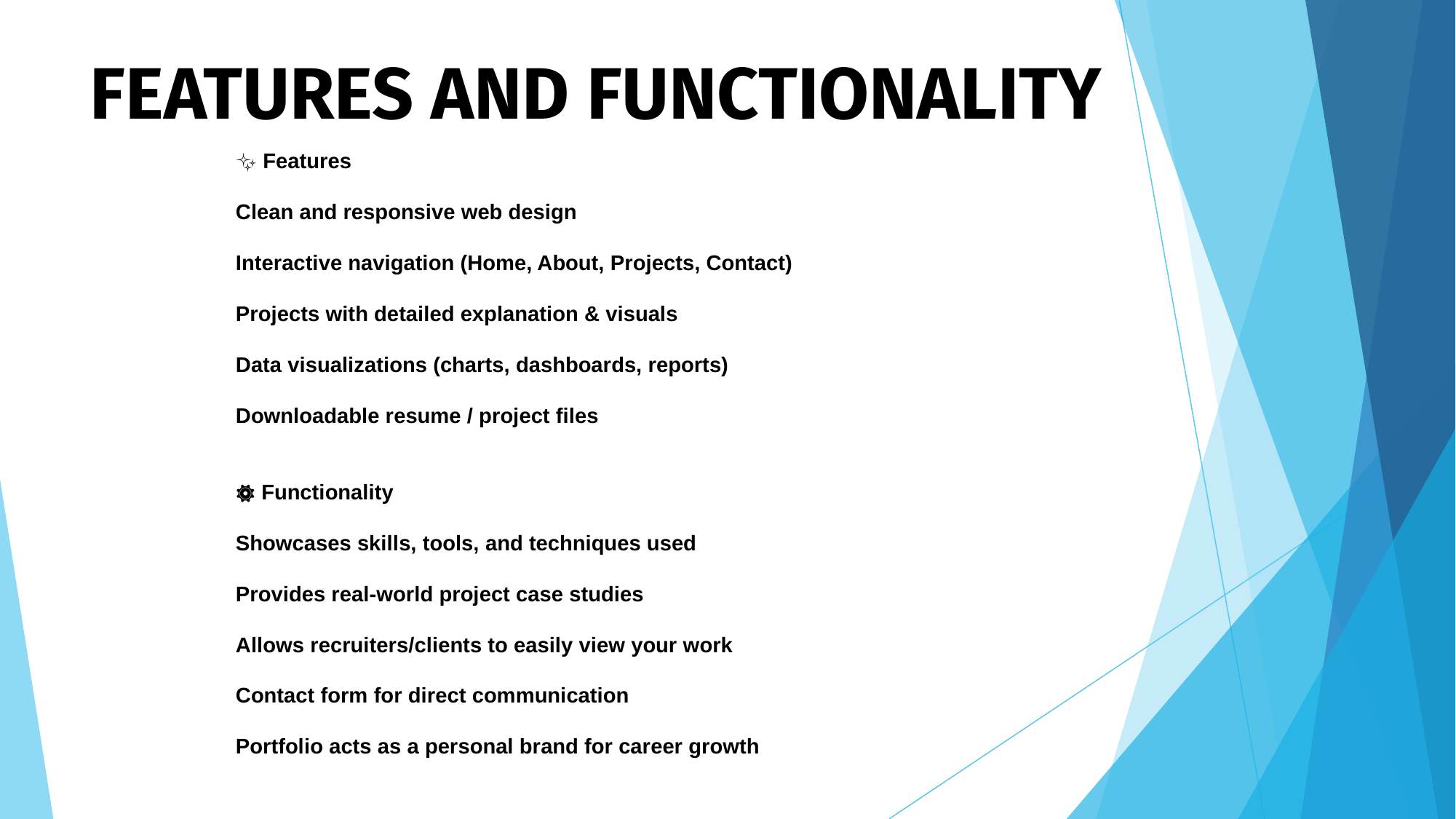

# FEATURES AND FUNCTIONALITY
✨ Features

Clean and responsive web design

Interactive navigation (Home, About, Projects, Contact)

Projects with detailed explanation & visuals

Data visualizations (charts, dashboards, reports)

Downloadable resume / project files

⚙️ Functionality

Showcases skills, tools, and techniques used

Provides real-world project case studies

Allows recruiters/clients to easily view your work

Contact form for direct communication

Portfolio acts as a personal brand for career growth